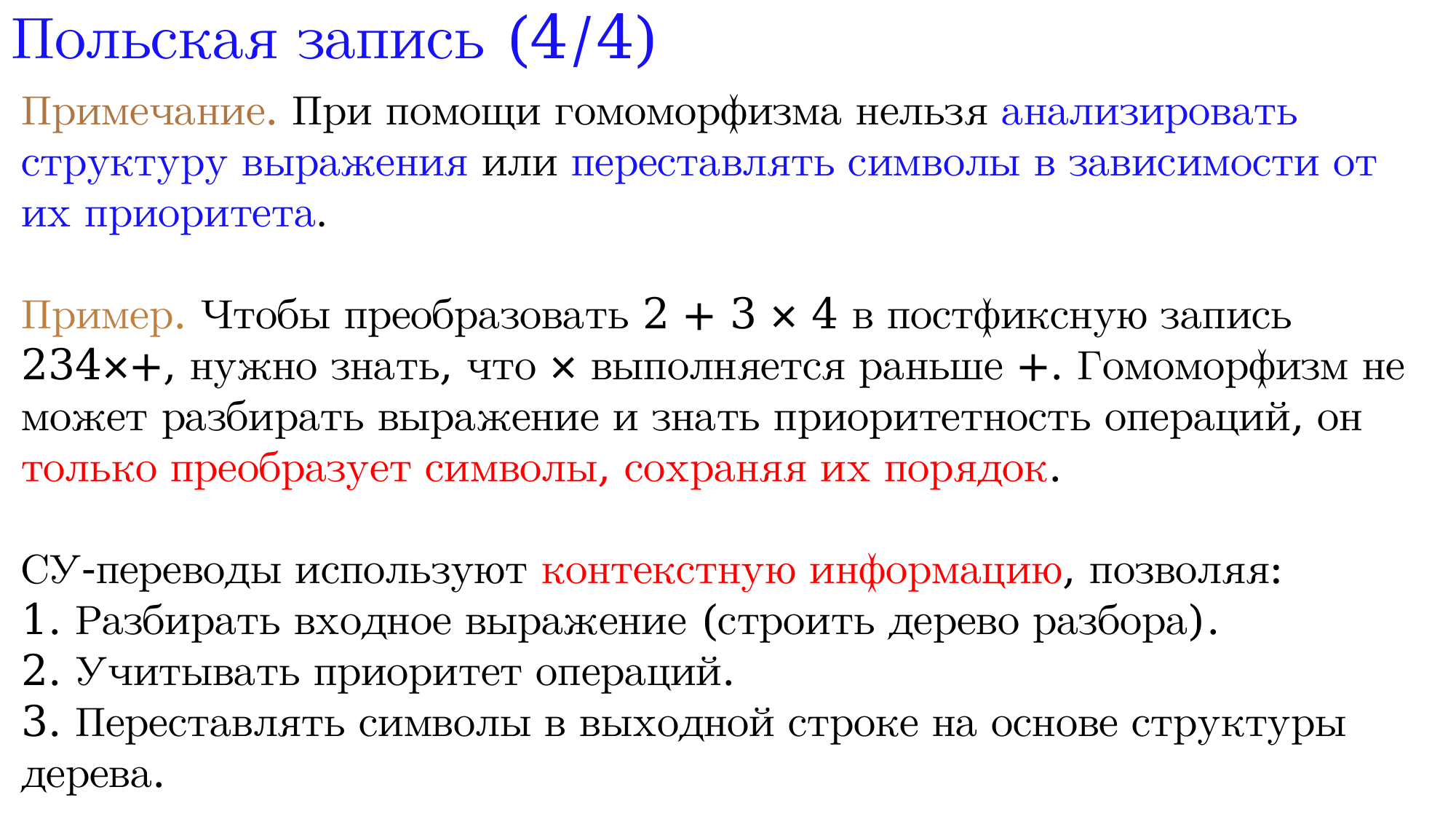

# Польская запись (4/4)
Примечание. При помощи гомоморфизма нельзя анализировать структуру выражения или переставлять символы в зависимости от их приоритета.

Пример. Чтобы преобразовать 2 + 3 × 4 в постфиксную запись 234×+, нужно знать, что × выполняется раньше +. Гомоморфизм не может разбирать выражение и знать приоритетность операций, он только преобразует символы, сохраняя их порядок.

СУ-переводы используют контекстную информацию, позволяя:
 Разбирать входное выражение (строить дерево разбора).
 Учитывать приоритет операций.
 Переставлять символы в выходной строке на основе структуры дерева.